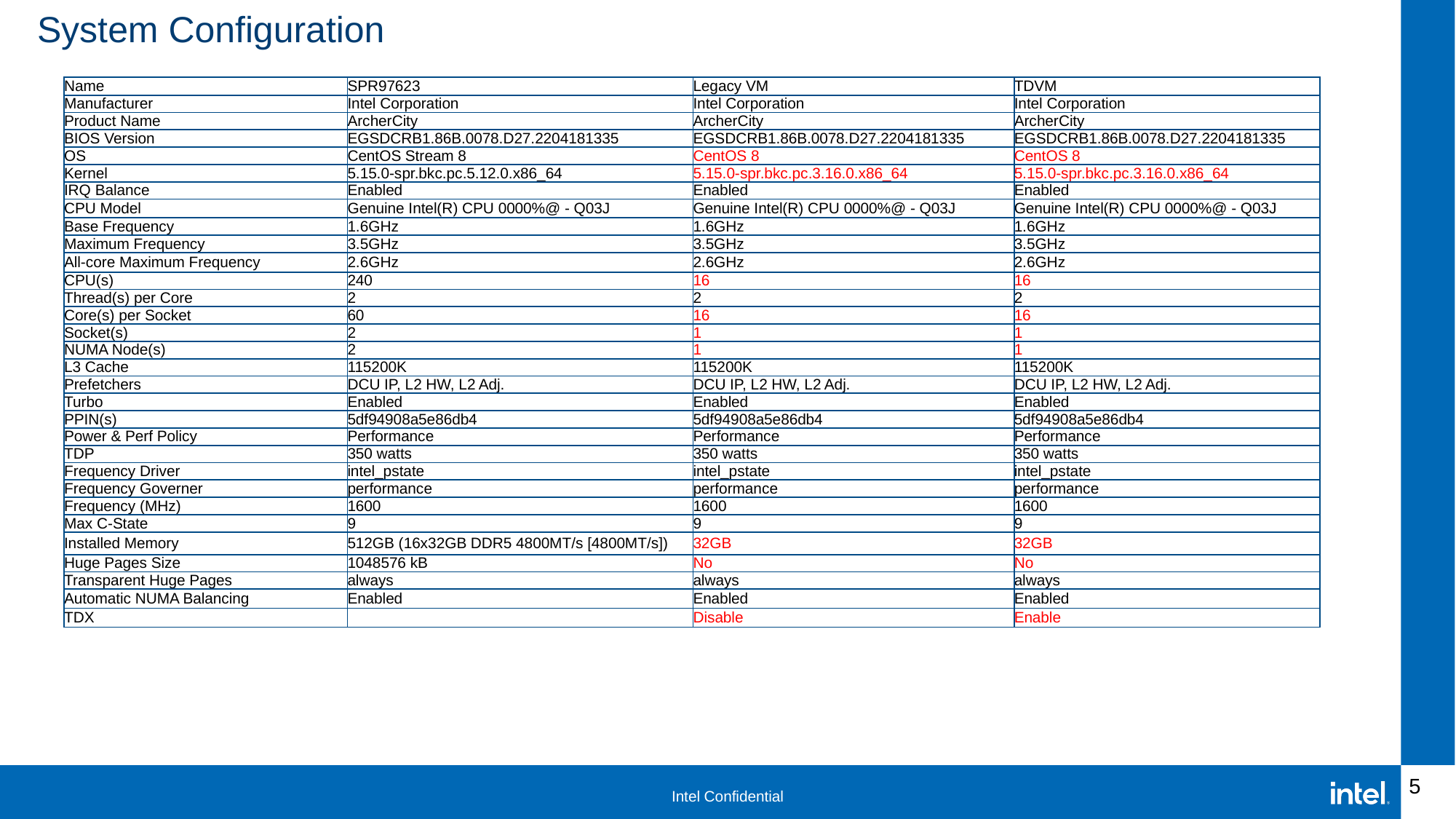

# System Configuration
| Name | SPR97623 | Legacy VM | TDVM |
| --- | --- | --- | --- |
| Manufacturer | Intel Corporation | Intel Corporation | Intel Corporation |
| Product Name | ArcherCity | ArcherCity | ArcherCity |
| BIOS Version | EGSDCRB1.86B.0078.D27.2204181335 | EGSDCRB1.86B.0078.D27.2204181335 | EGSDCRB1.86B.0078.D27.2204181335 |
| OS | CentOS Stream 8 | CentOS 8 | CentOS 8 |
| Kernel | 5.15.0-spr.bkc.pc.5.12.0.x86\_64 | 5.15.0-spr.bkc.pc.3.16.0.x86\_64 | 5.15.0-spr.bkc.pc.3.16.0.x86\_64 |
| IRQ Balance | Enabled | Enabled | Enabled |
| CPU Model | Genuine Intel(R) CPU 0000%@ - Q03J | Genuine Intel(R) CPU 0000%@ - Q03J | Genuine Intel(R) CPU 0000%@ - Q03J |
| Base Frequency | 1.6GHz | 1.6GHz | 1.6GHz |
| Maximum Frequency | 3.5GHz | 3.5GHz | 3.5GHz |
| All-core Maximum Frequency | 2.6GHz | 2.6GHz | 2.6GHz |
| CPU(s) | 240 | 16 | 16 |
| Thread(s) per Core | 2 | 2 | 2 |
| Core(s) per Socket | 60 | 16 | 16 |
| Socket(s) | 2 | 1 | 1 |
| NUMA Node(s) | 2 | 1 | 1 |
| L3 Cache | 115200K | 115200K | 115200K |
| Prefetchers | DCU IP, L2 HW, L2 Adj. | DCU IP, L2 HW, L2 Adj. | DCU IP, L2 HW, L2 Adj. |
| Turbo | Enabled | Enabled | Enabled |
| PPIN(s) | 5df94908a5e86db4 | 5df94908a5e86db4 | 5df94908a5e86db4 |
| Power & Perf Policy | Performance | Performance | Performance |
| TDP | 350 watts | 350 watts | 350 watts |
| Frequency Driver | intel\_pstate | intel\_pstate | intel\_pstate |
| Frequency Governer | performance | performance | performance |
| Frequency (MHz) | 1600 | 1600 | 1600 |
| Max C-State | 9 | 9 | 9 |
| Installed Memory | 512GB (16x32GB DDR5 4800MT/s [4800MT/s]) | 32GB | 32GB |
| Huge Pages Size | 1048576 kB | No | No |
| Transparent Huge Pages | always | always | always |
| Automatic NUMA Balancing | Enabled | Enabled | Enabled |
| TDX |  | Disable | Enable |
5